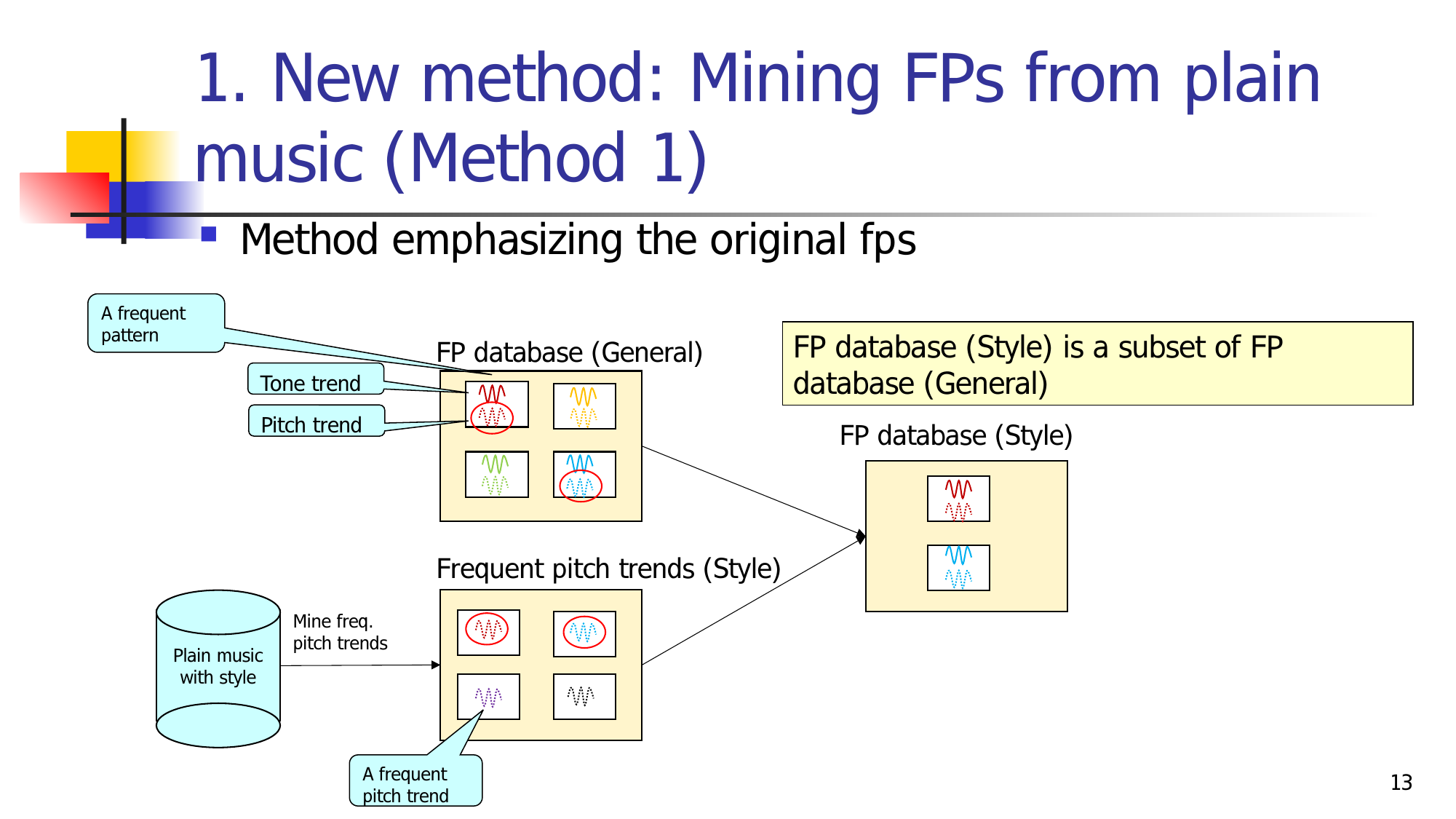

# 1. New method: Mining FPs from plain music (Method 1)
Method emphasizing the original fps

A frequent pattern

FP database (Style) is a subset of FP database (General)
FP database (General)
Tone trend

Pitch trend

FP database (Style)

Frequent pitch trends (Style)

Plain music with style

Mine freq. pitch trends

13
A frequent pitch trend